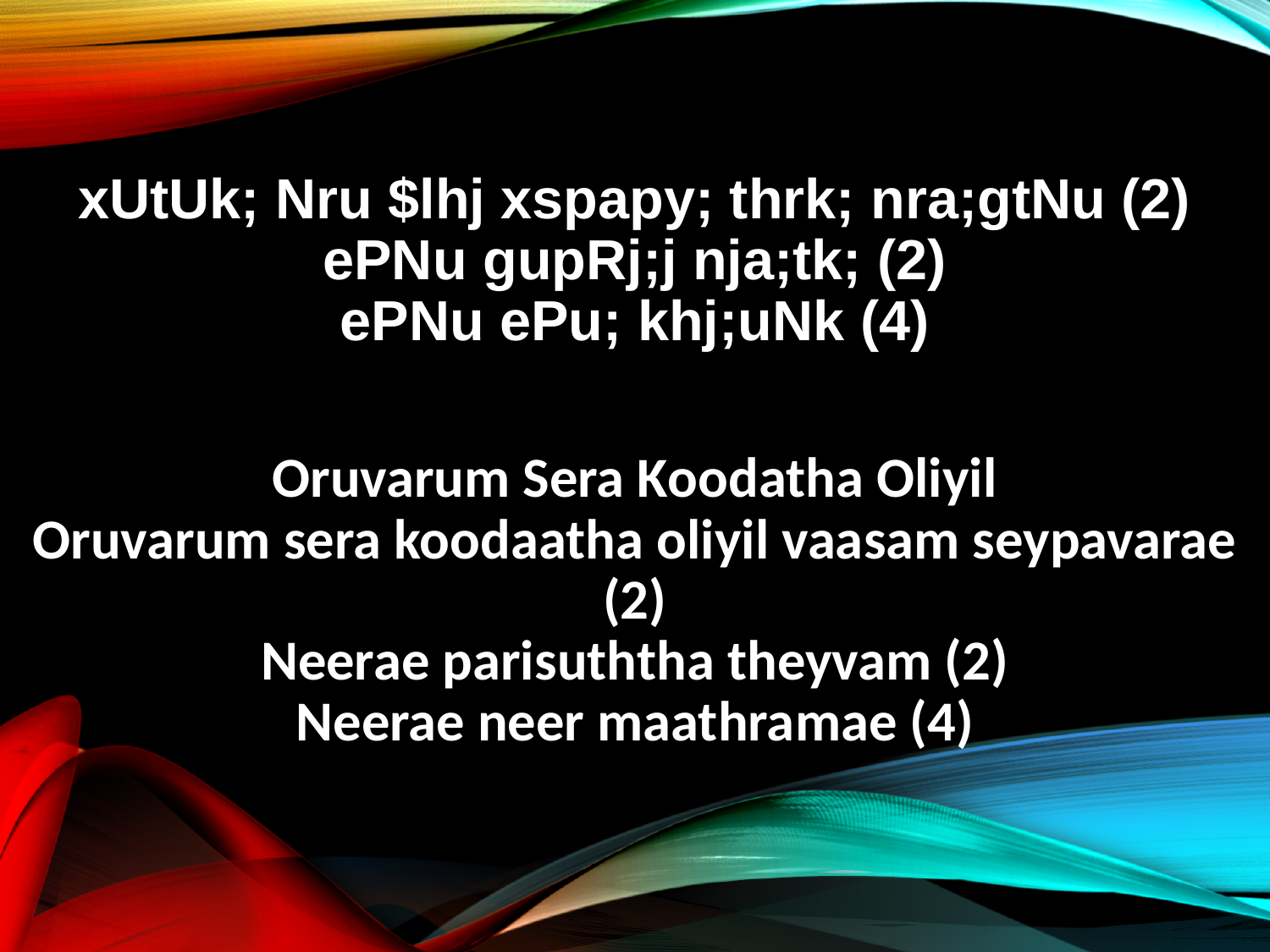

xUtUk; Nru $lhj xspapy; thrk; nra;gtNu (2)
ePNu gupRj;j nja;tk; (2)
ePNu ePu; khj;uNk (4)

Oruvarum Sera Koodatha Oliyil
Oruvarum sera koodaatha oliyil vaasam seypavarae (2)
Neerae parisuththa theyvam (2)
Neerae neer maathramae (4)